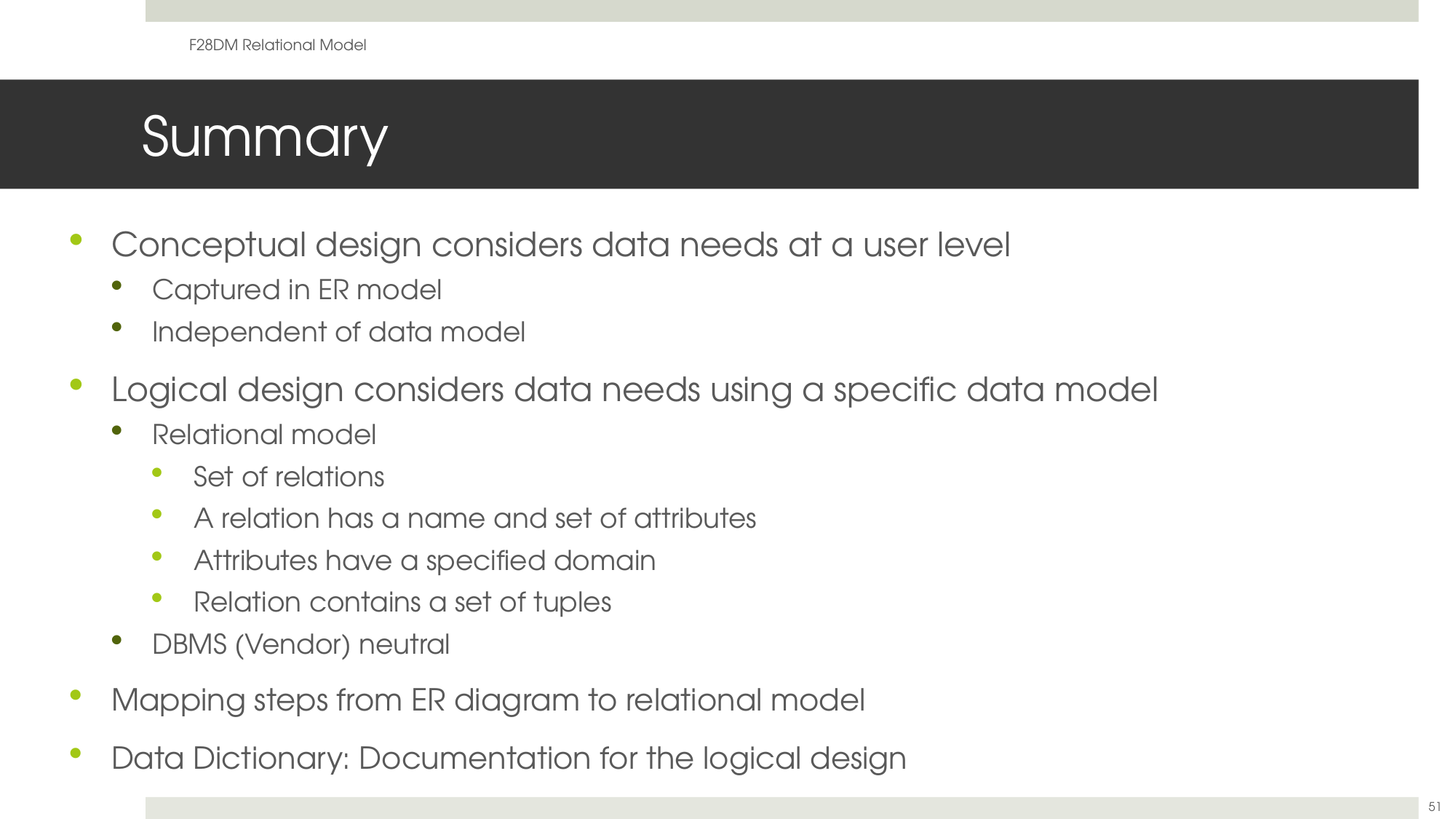

F28DM Relational Model

# Summary
Conceptual design considers data needs at a user level
Captured in ER model
Independent of data model
Logical design considers data needs using a specific data model
Relational model
Set of relations
A relation has a name and set of attributes
Attributes have a specified domain
Relation contains a set of tuples
DBMS (Vendor) neutral
Mapping steps from ER diagram to relational model
Data Dictionary: Documentation for the logical design
51